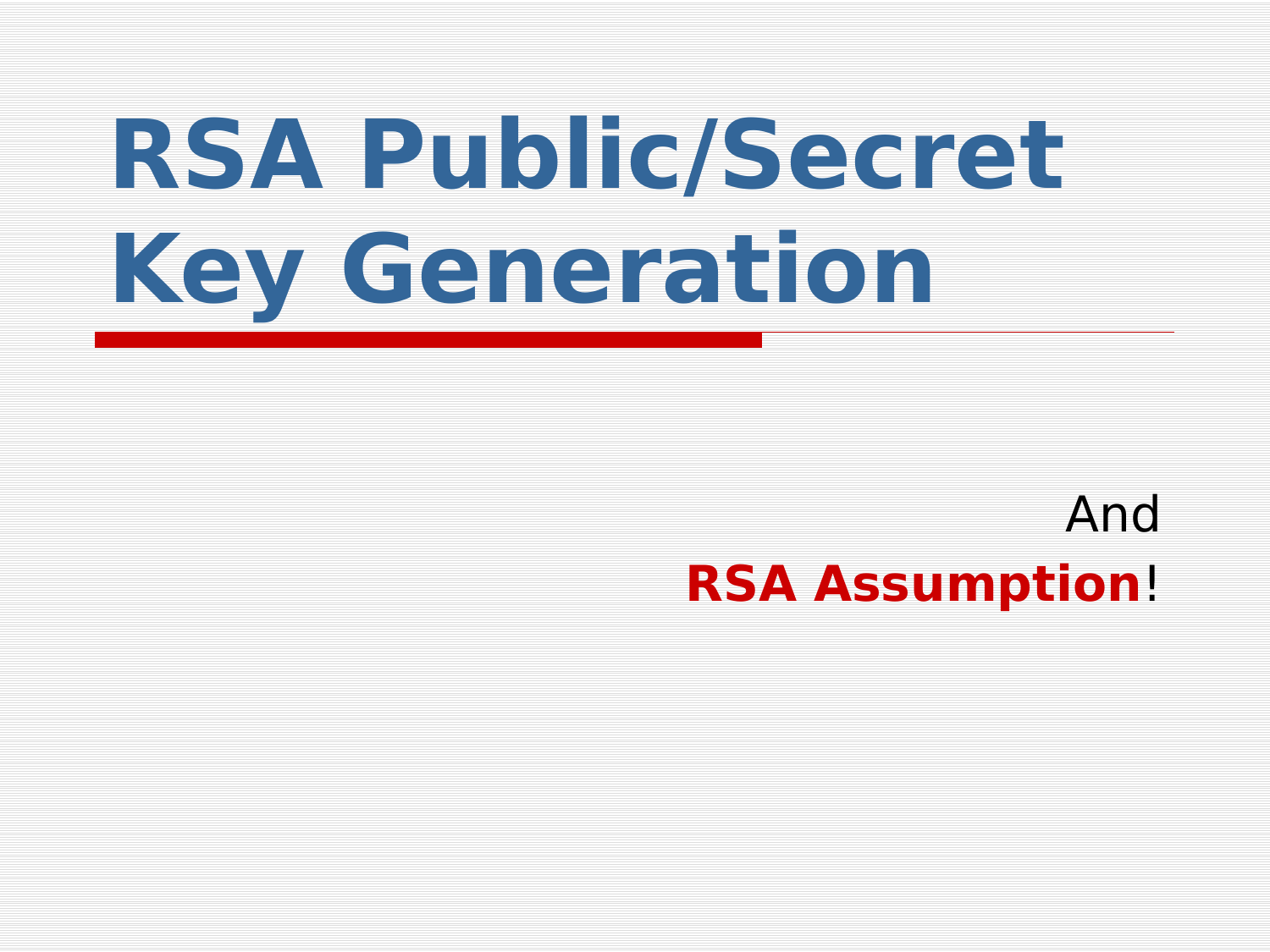

# RSA Public/Secret Key Generation
And
RSA Assumption!